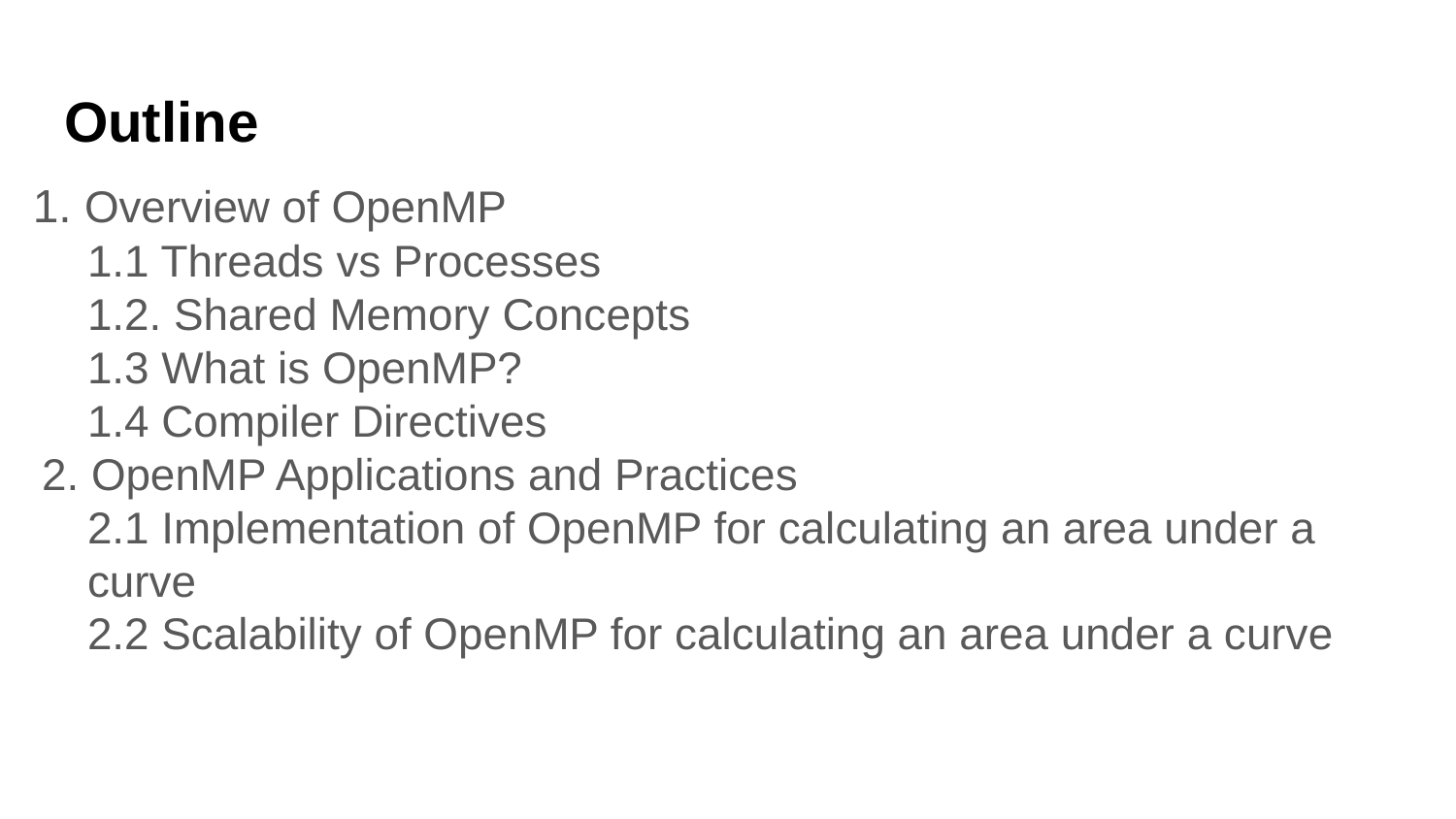

# Outline
1. Overview of OpenMP
1.1 Threads vs Processes
1.2. Shared Memory Concepts
1.3 What is OpenMP?
1.4 Compiler Directives
2. OpenMP Applications and Practices
2.1 Implementation of OpenMP for calculating an area under a curve
2.2 Scalability of OpenMP for calculating an area under a curve